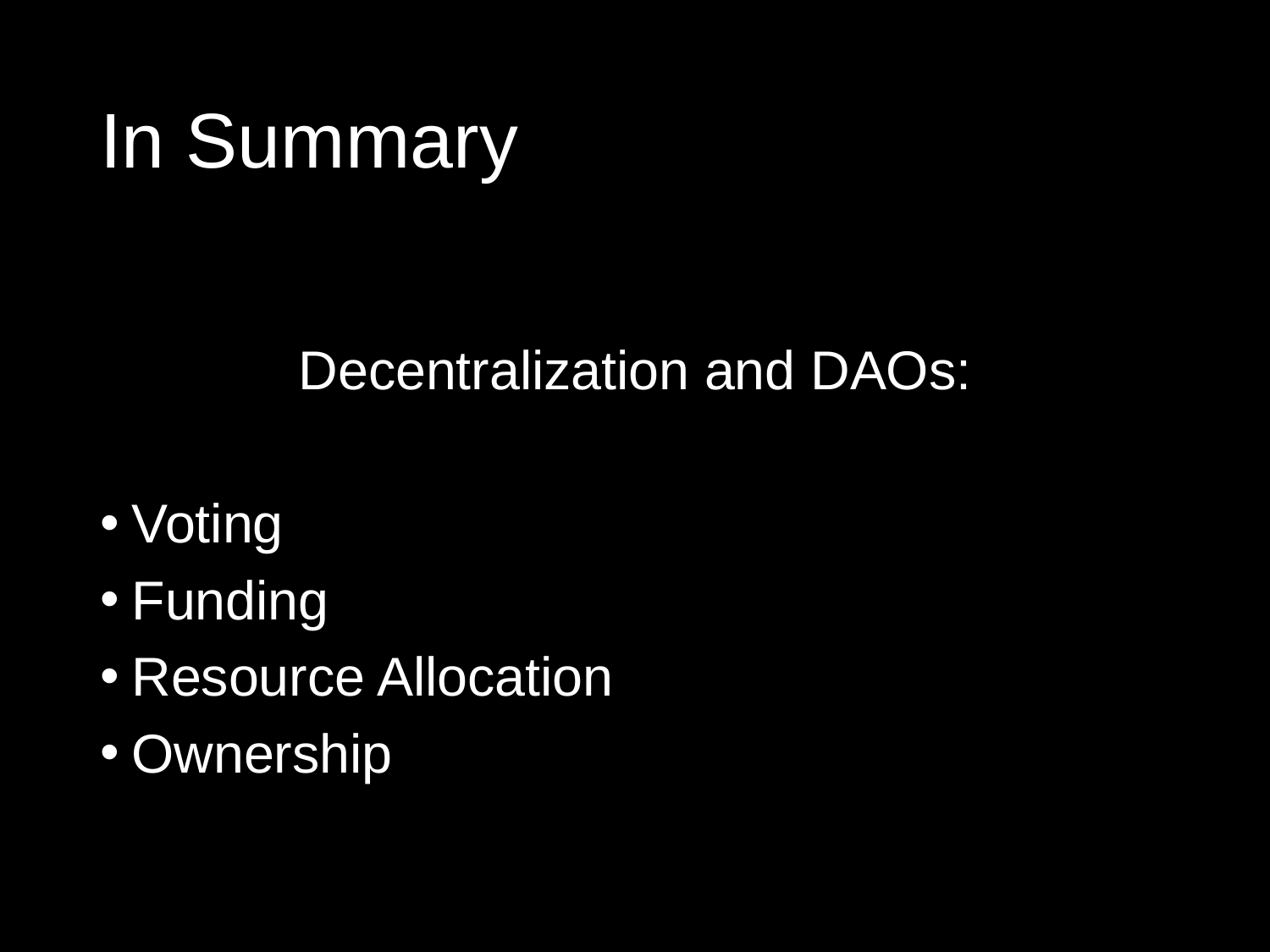

# In Summary

Decentralization and DAOs:

Voting
Funding
Resource Allocation
Ownership